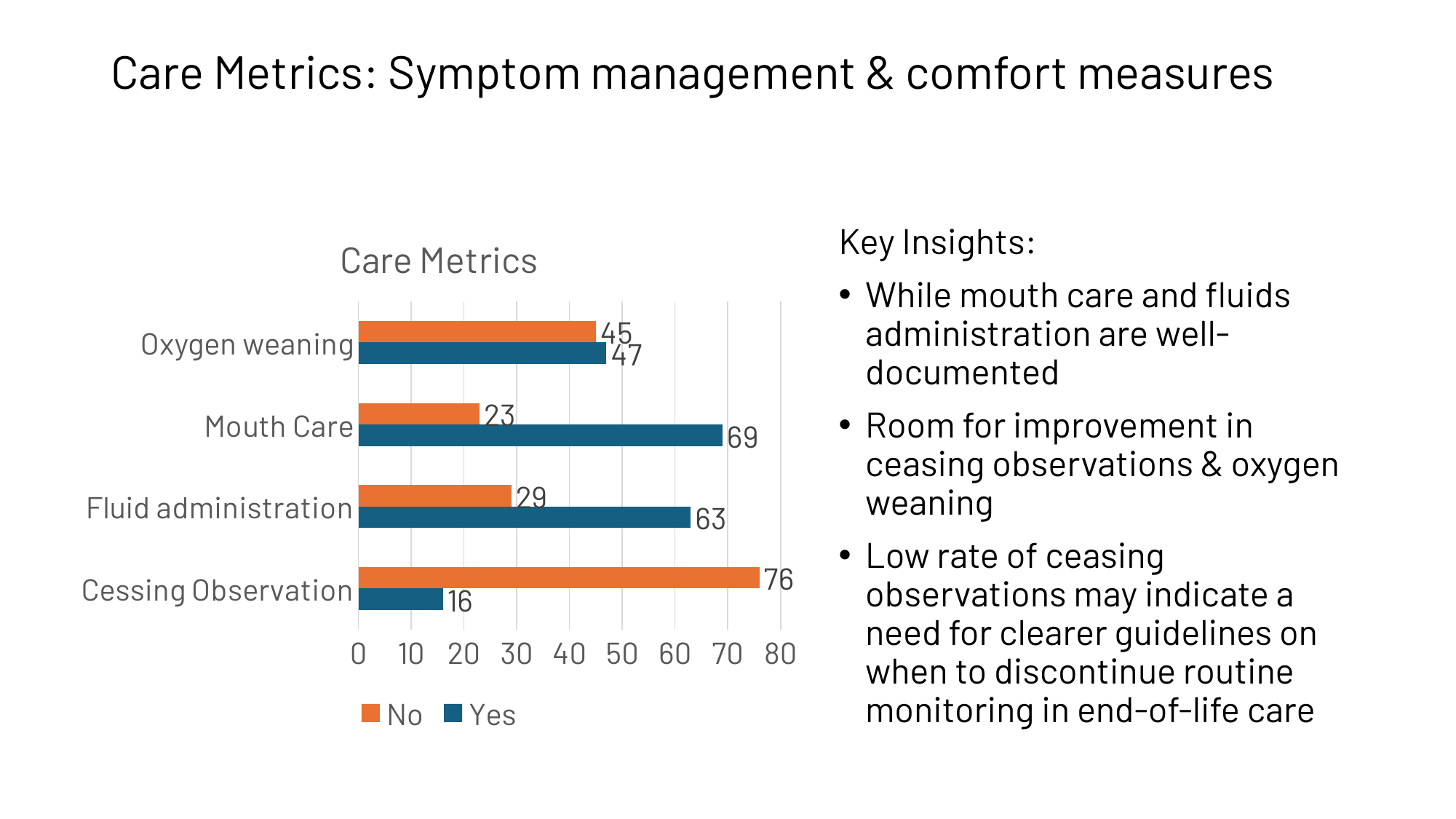

# Care Metrics: Symptom management & comfort measures

### Chart: Care Metrics

| Category | Yes | No |
|---|---|---|
| Cessing Observation | 16.0 | 76.0 |
| Fluid administration | 63.0 | 29.0 |
| Mouth Care | 69.0 | 23.0 |
| Oxygen weaning | 47.0 | 45.0 |
Key Insights:
While mouth care and fluids administration are well-documented
Room for improvement in ceasing observations & oxygen weaning
Low rate of ceasing observations may indicate a need for clearer guidelines on when to discontinue routine monitoring in end-of-life care